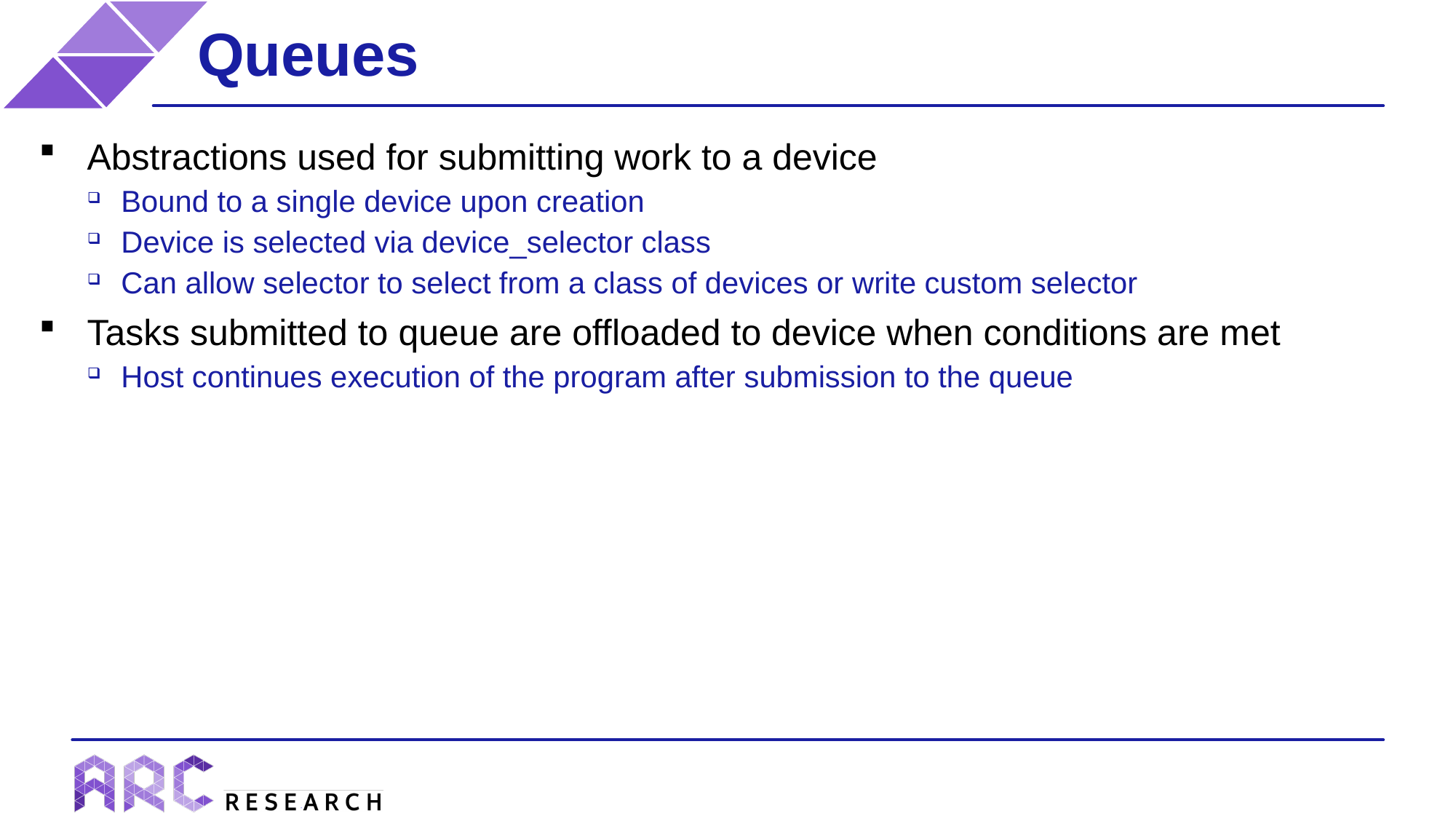

# Queues
Abstractions used for submitting work to a device
Bound to a single device upon creation
Device is selected via device_selector class
Can allow selector to select from a class of devices or write custom selector
Tasks submitted to queue are offloaded to device when conditions are met
Host continues execution of the program after submission to the queue